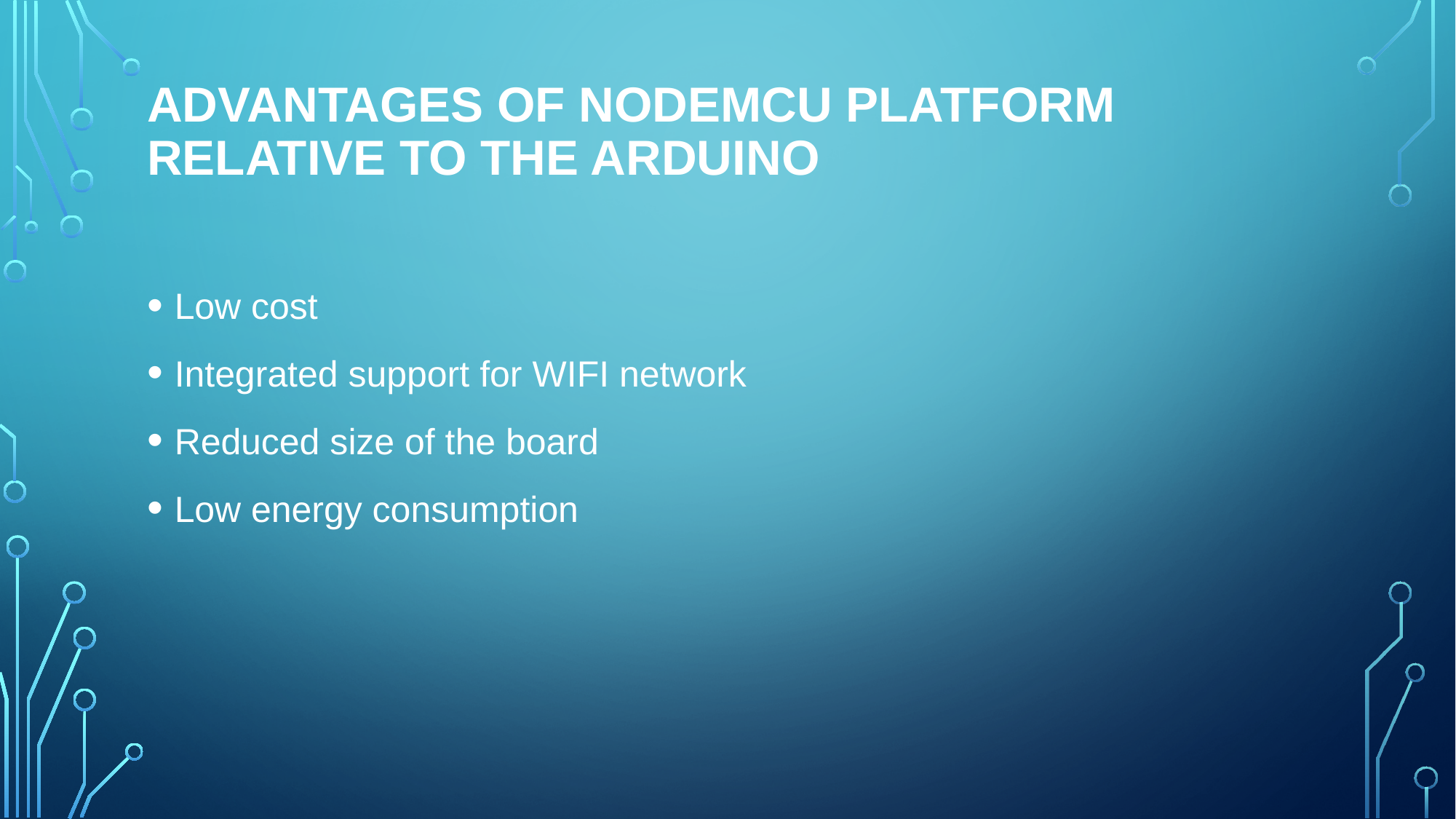

# Advantages of NodeMCU platform relative to the Arduino
Low cost
Integrated support for WIFI network
Reduced size of the board
Low energy consumption